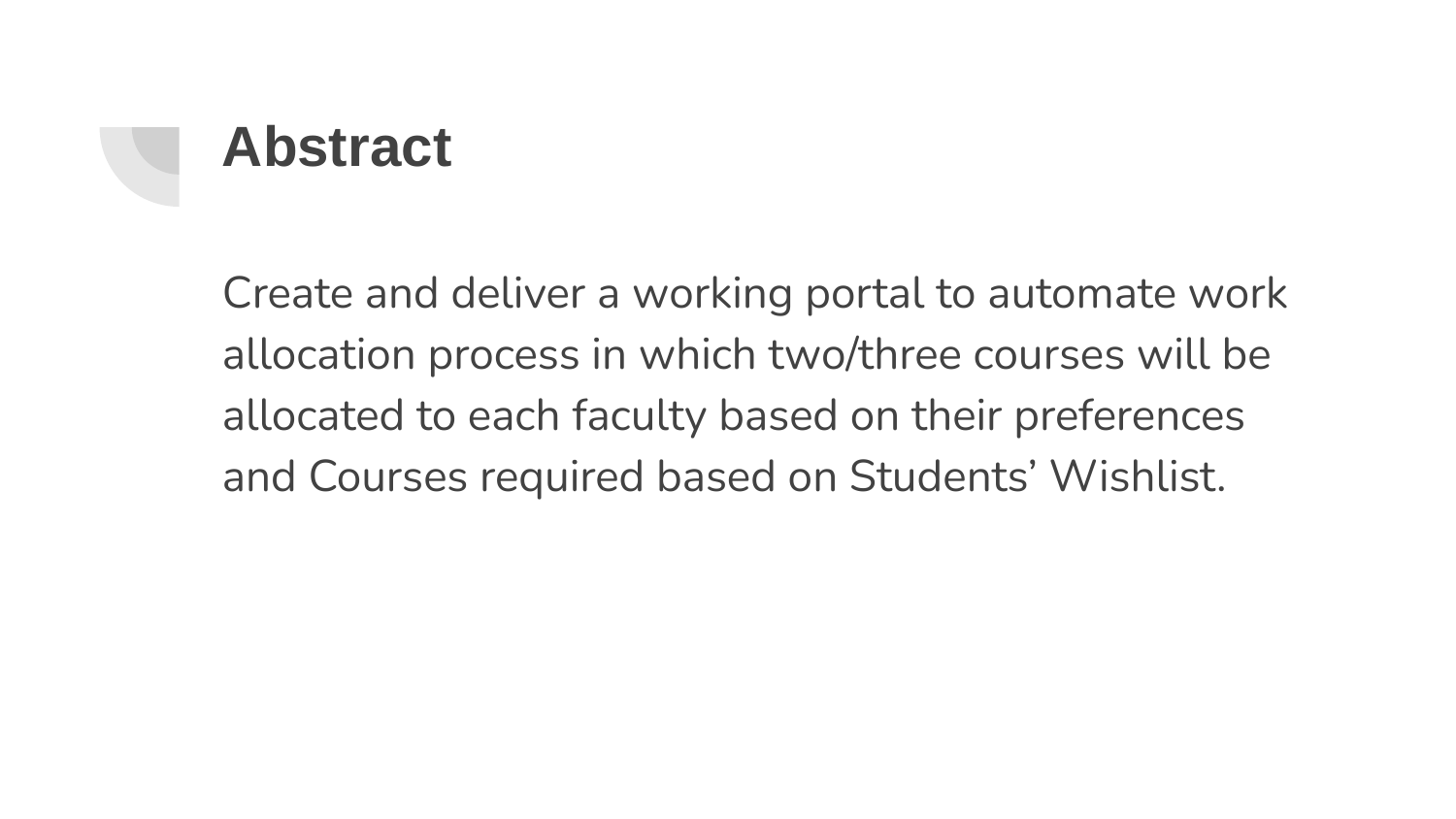

# Abstract
Create and deliver a working portal to automate work allocation process in which two/three courses will be allocated to each faculty based on their preferences and Courses required based on Students’ Wishlist.